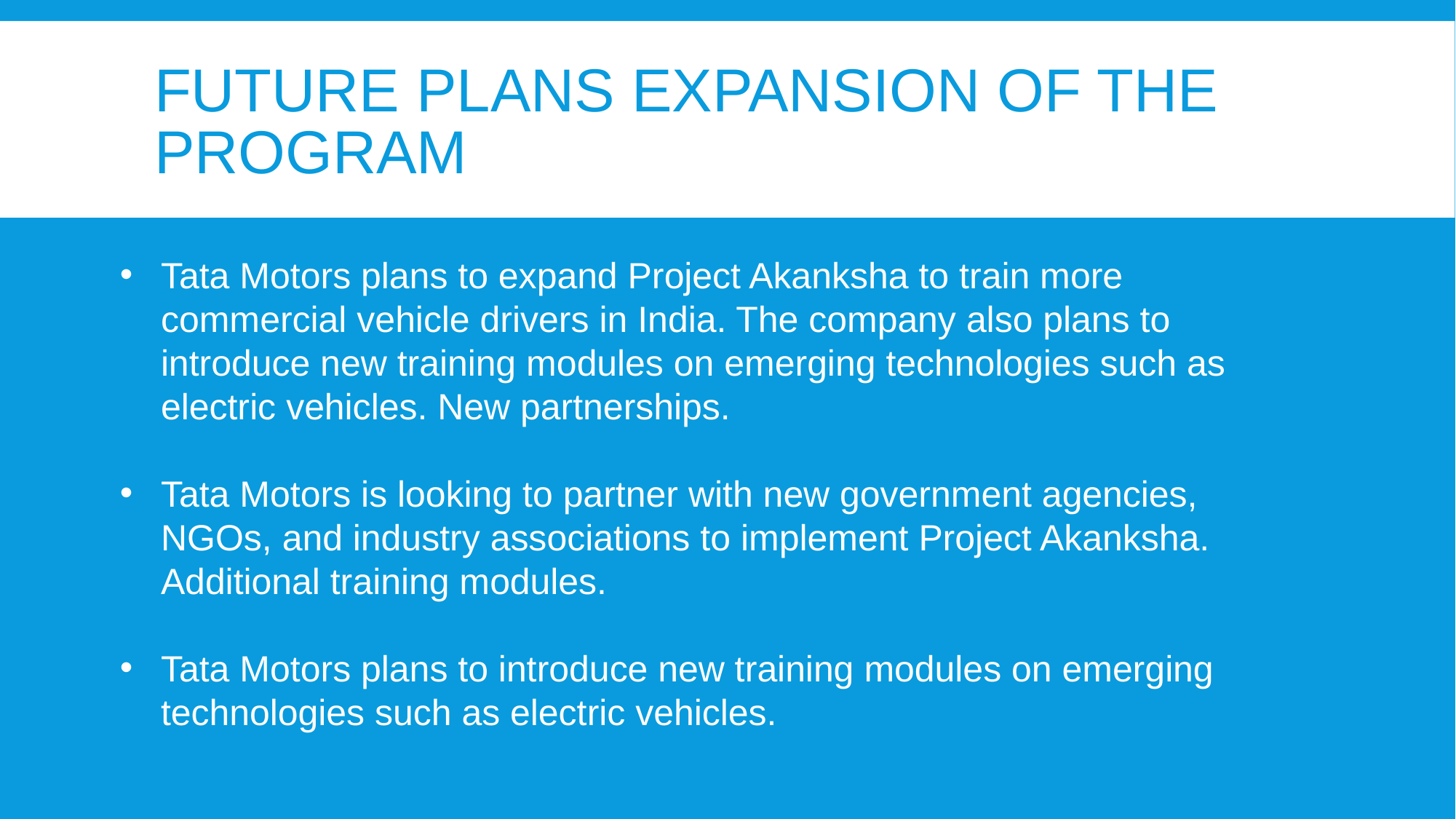

# Future plans Expansion of the program
Tata Motors plans to expand Project Akanksha to train more commercial vehicle drivers in India. The company also plans to introduce new training modules on emerging technologies such as electric vehicles. New partnerships.

Tata Motors is looking to partner with new government agencies, NGOs, and industry associations to implement Project Akanksha. Additional training modules.

Tata Motors plans to introduce new training modules on emerging technologies such as electric vehicles.